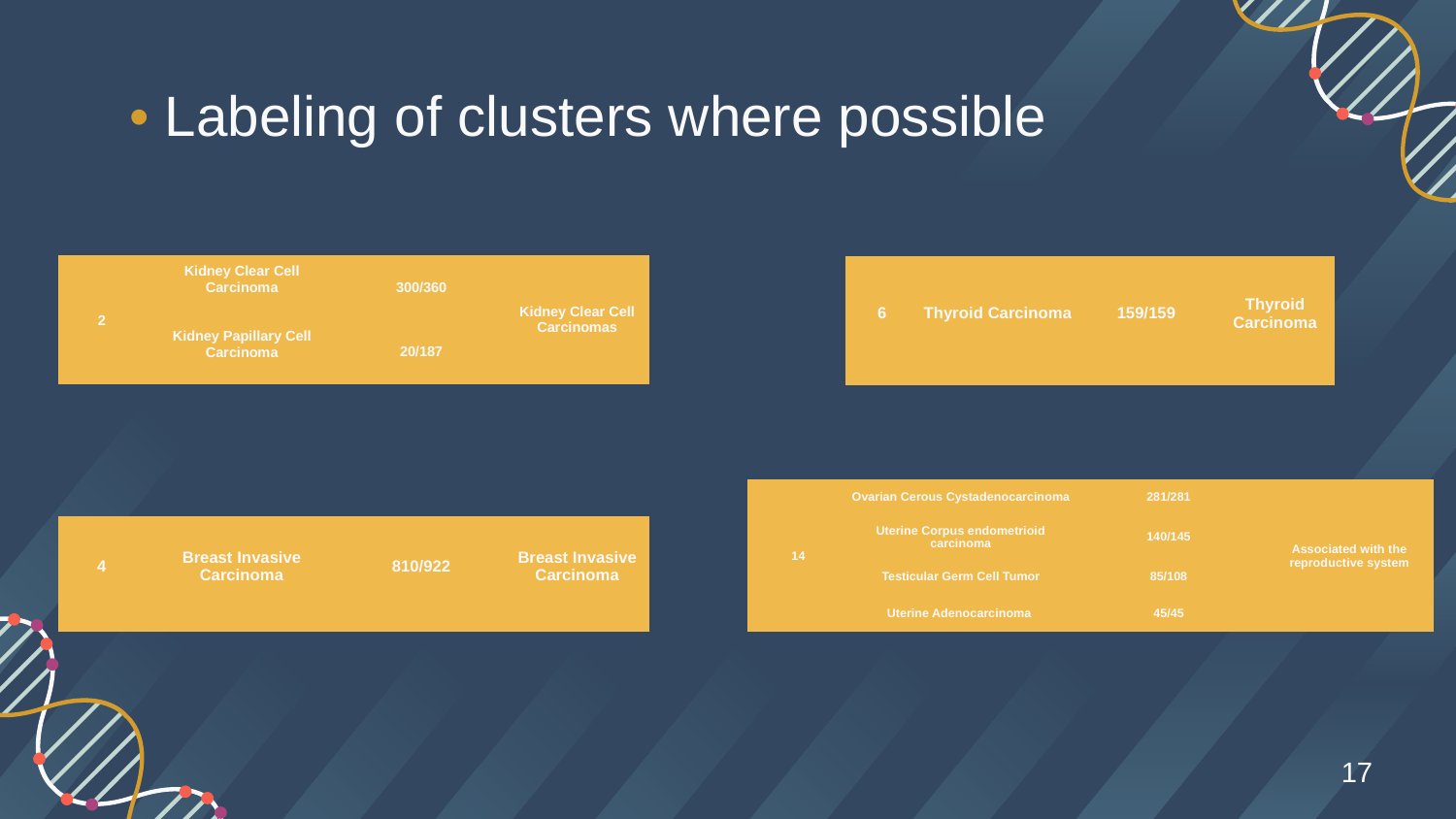

# • Labeling of clusters where possible
| 2 | Kidney Clear Cell Carcinoma | 300/360 | Kidney Clear Cell Carcinomas |
| --- | --- | --- | --- |
|  | Kidney Papillary Cell Carcinoma | 20/187 |  |
| 6 | Thyroid Carcinoma | 159/159 | Thyroid Carcinoma |
| --- | --- | --- | --- |
| 14 | Ovarian Cerous Cystadenocarcinoma | 281/281 | Associated with the reproductive system |
| --- | --- | --- | --- |
|  | Uterine Corpus endometrioid carcinoma | 140/145 |  |
|  | Testicular Germ Cell Tumor | 85/108 |  |
|  | Uterine Adenocarcinoma | 45/45 |  |
| 4 | Breast Invasive Carcinoma | 810/922 | Breast Invasive Carcinoma |
| --- | --- | --- | --- |
17